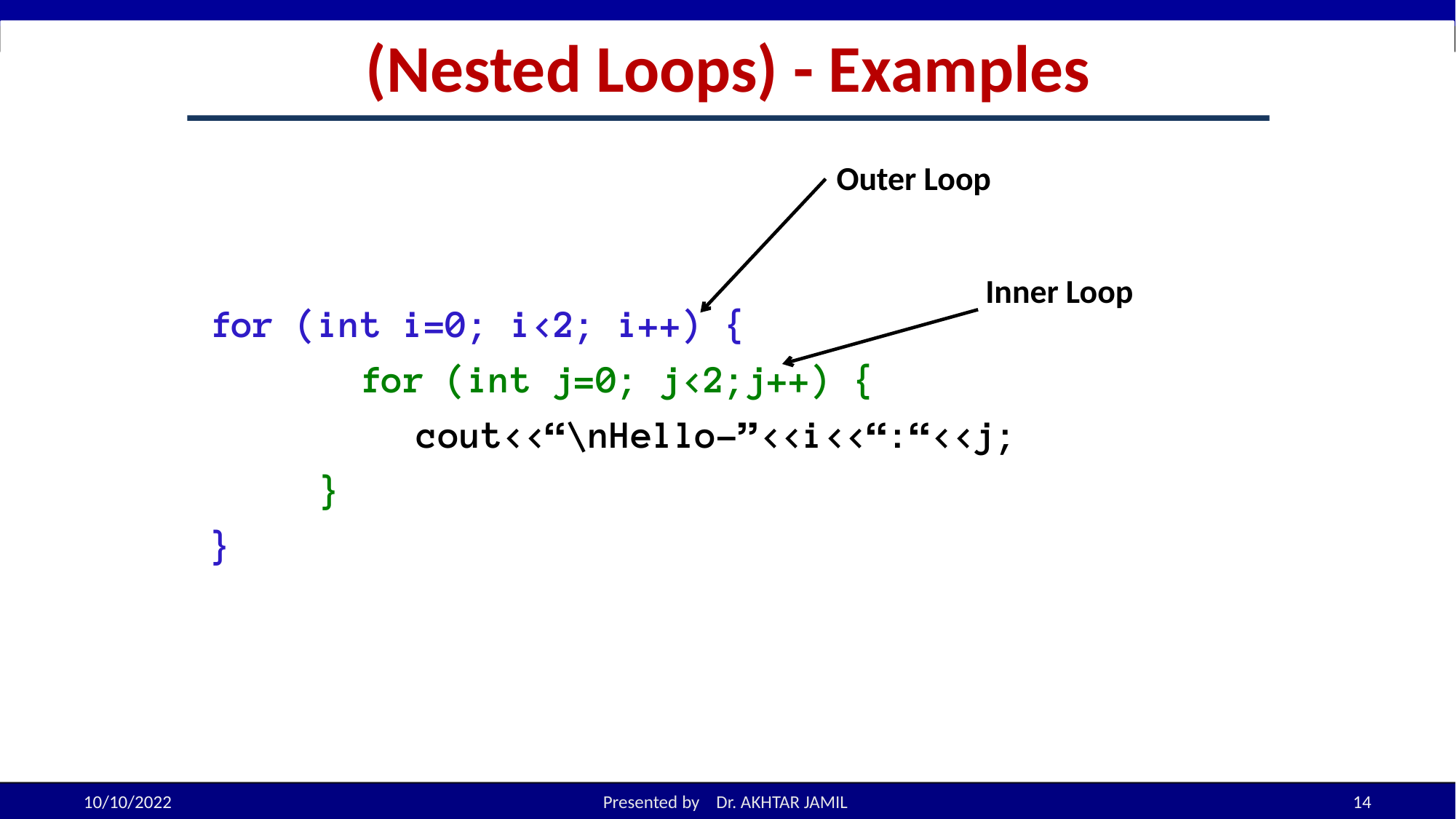

(Nested Loops) - Examples

Outer Loop

for (int i=0; i<2; i++) {
		for (int j=0; j<2;j++) {
  cout<<“\nHello-”<<i<<“:“<<j;
}
}
Inner Loop
10/10/2022
Presented by    Dr. AKHTAR JAMIL
14